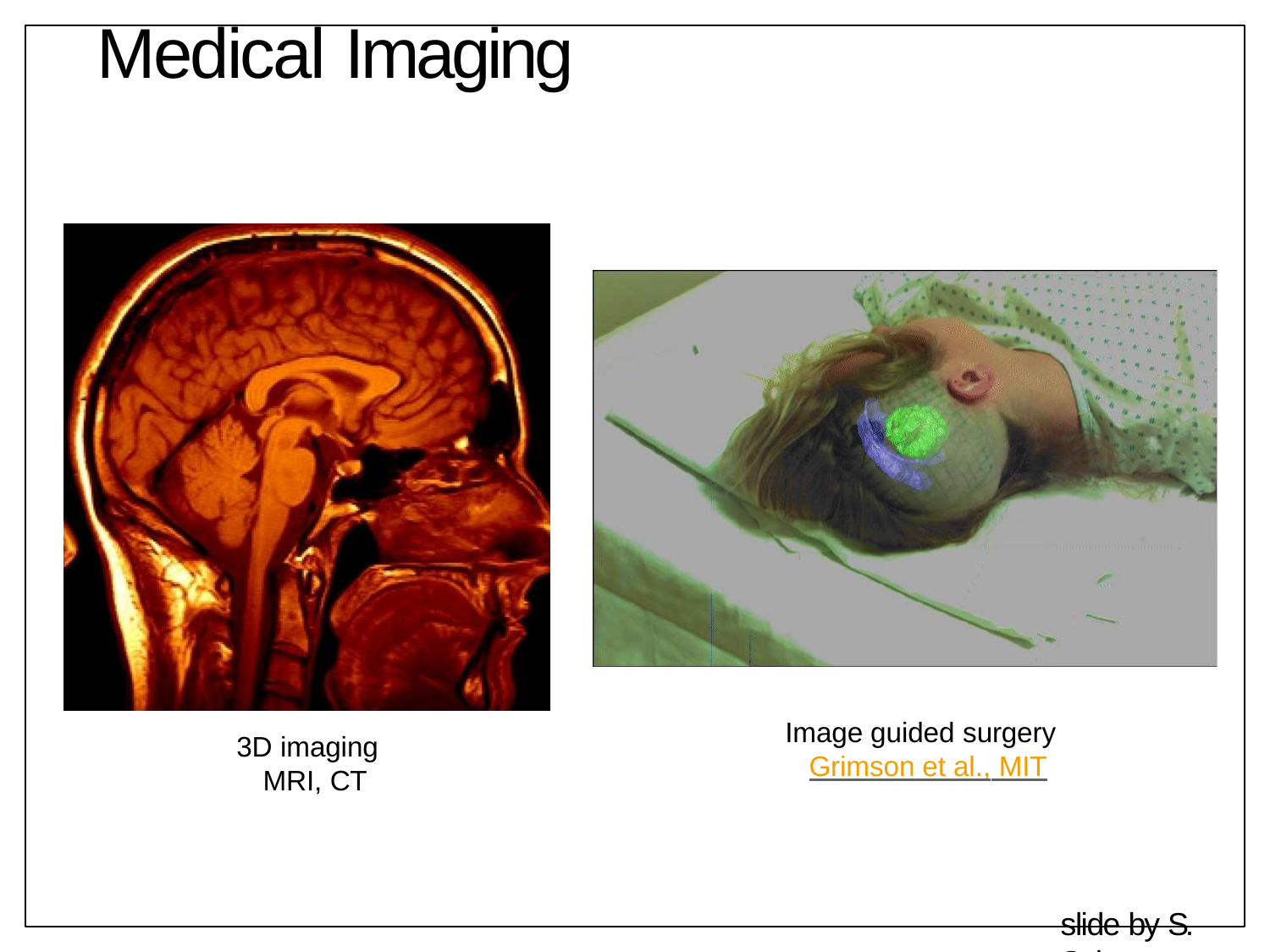

# Medical Imaging

Image guided surgery  Grimson et al., MIT
3D imaging  MRI, CT
slide by S. Seitz